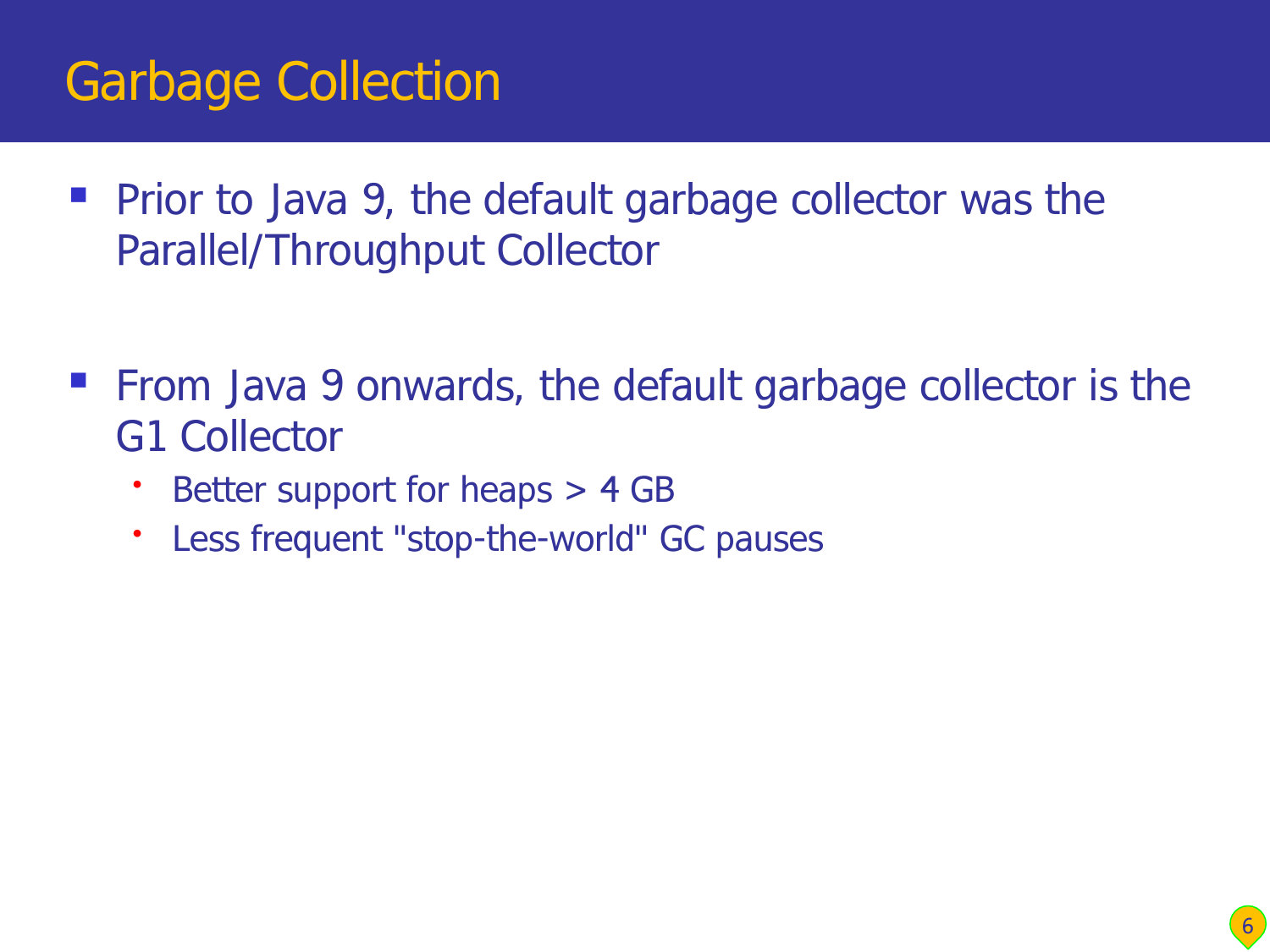

# Garbage Collection
Prior to Java 9, the default garbage collector was the Parallel/Throughput Collector

From Java 9 onwards, the default garbage collector is the G1 Collector
Better support for heaps > 4 GB
Less frequent "stop-the-world" GC pauses
6